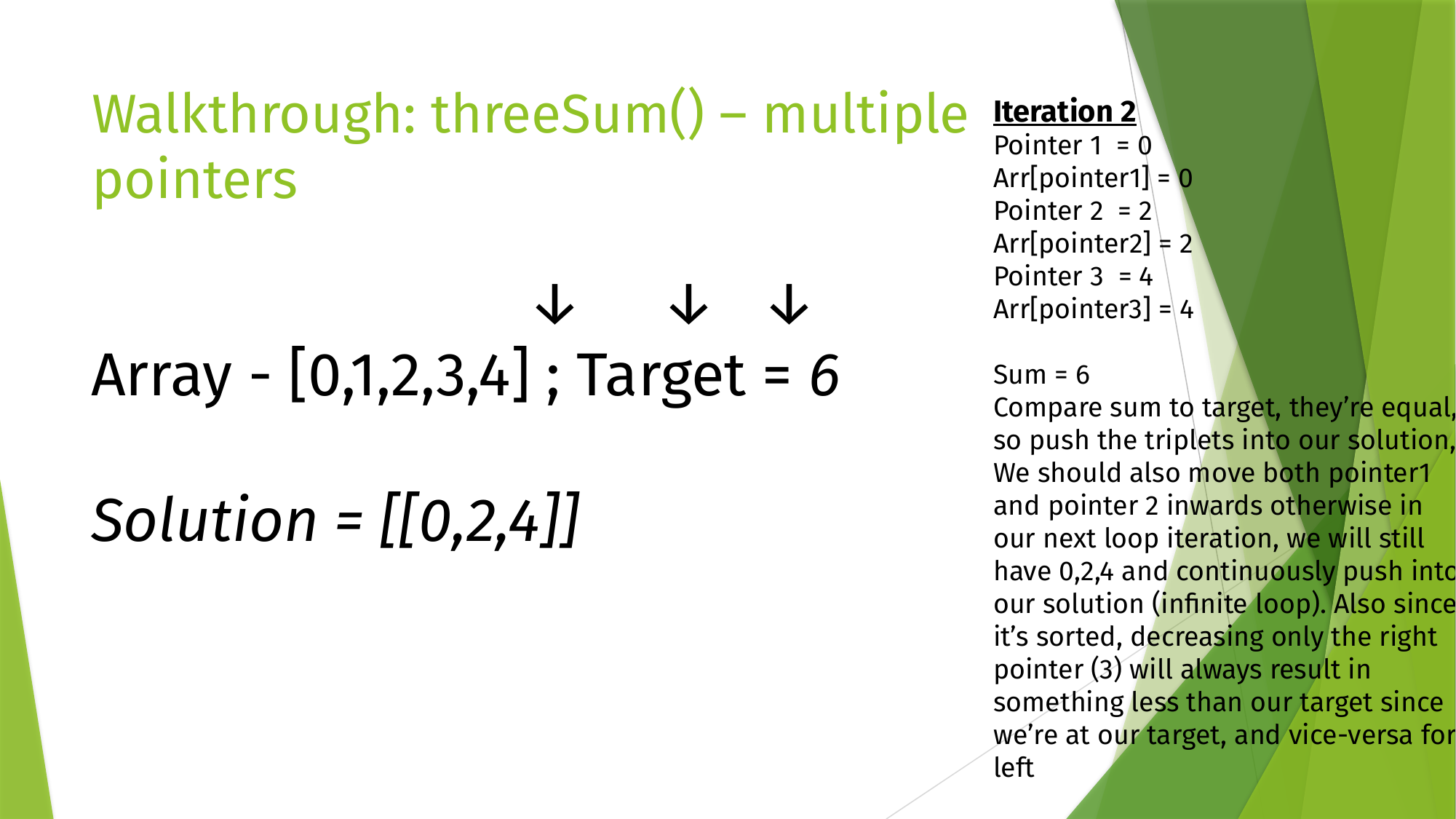

# Walkthrough: threeSum() – multiple pointers
Iteration 2
Pointer 1  = 0
Arr[pointer1] = 0
Pointer 2  = 2
Arr[pointer2] = 2
Pointer 3  = 4
Arr[pointer3] = 4

Sum = 6
Compare sum to target, they’re equal, so push the triplets into our solution, We should also move both pointer1 and pointer 2 inwards otherwise in our next loop iteration, we will still have 0,2,4 and continuously push into our solution (infinite loop). Also since it’s sorted, decreasing only the right pointer (3) will always result in something less than our target since we’re at our target, and vice-versa for left
 				↓     ↓ 	 ↓
Array - [0,1,2,3,4] ; Target = 6

Solution = [[0,2,4]]